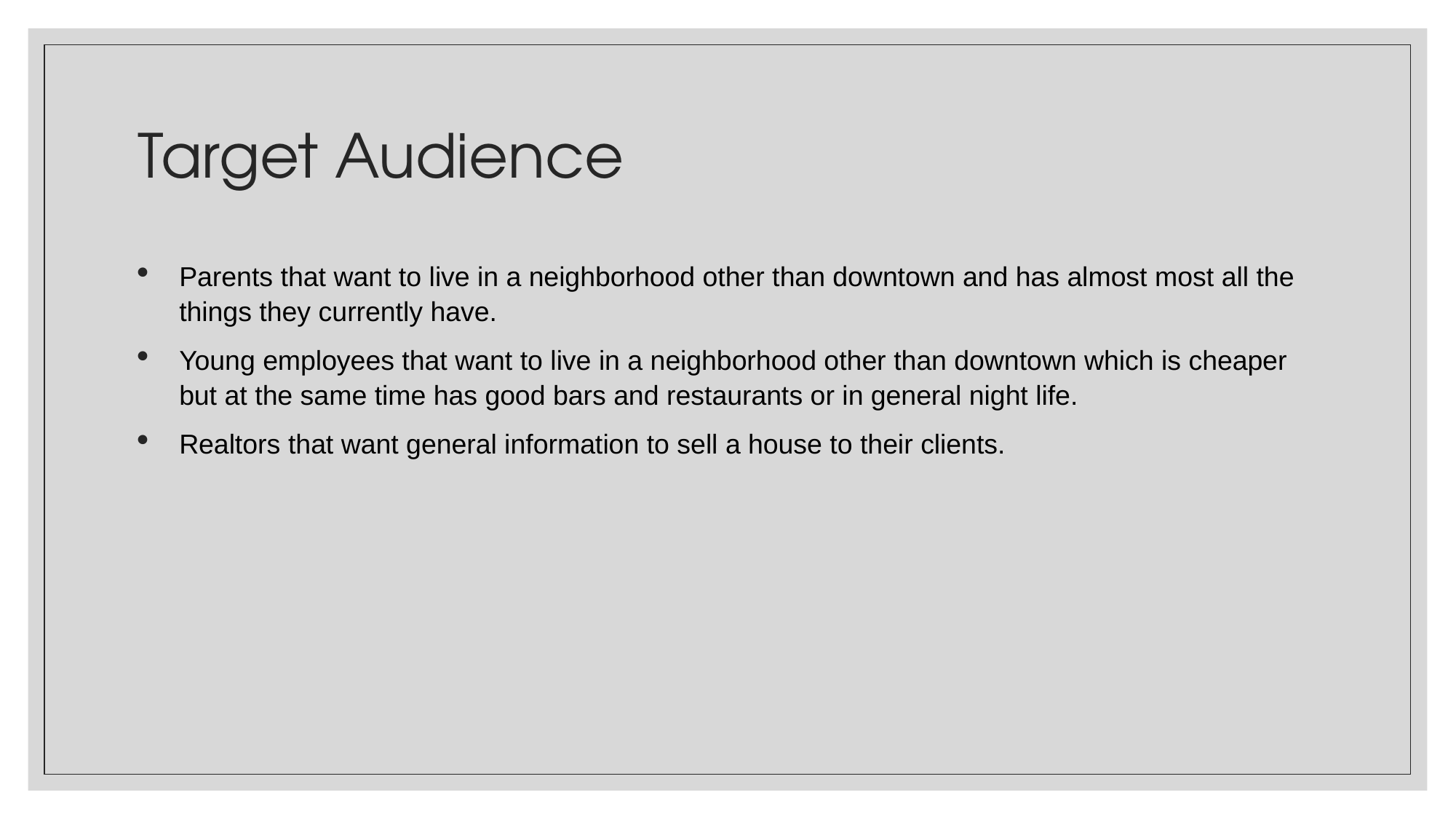

# Target Audience
Parents that want to live in a neighborhood other than downtown and has almost most all the things they currently have.
Young employees that want to live in a neighborhood other than downtown which is cheaper but at the same time has good bars and restaurants or in general night life.
Realtors that want general information to sell a house to their clients.